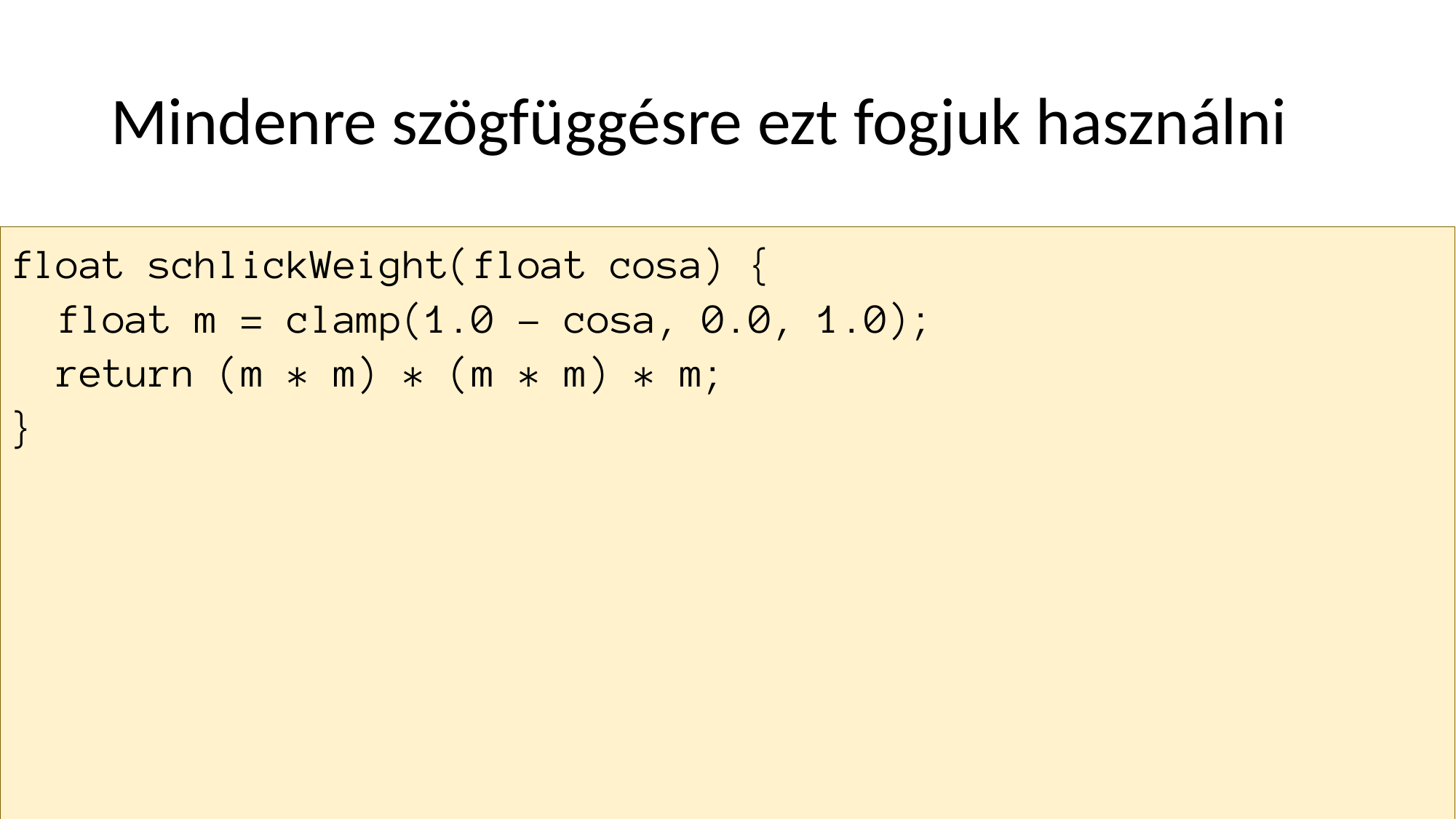

# Mindenre szögfüggésre ezt fogjuk használni
float schlickWeight(float cosa) {
  float m = clamp(1.0 - cosa, 0.0, 1.0);
  return (m * m) * (m * m) * m;
}